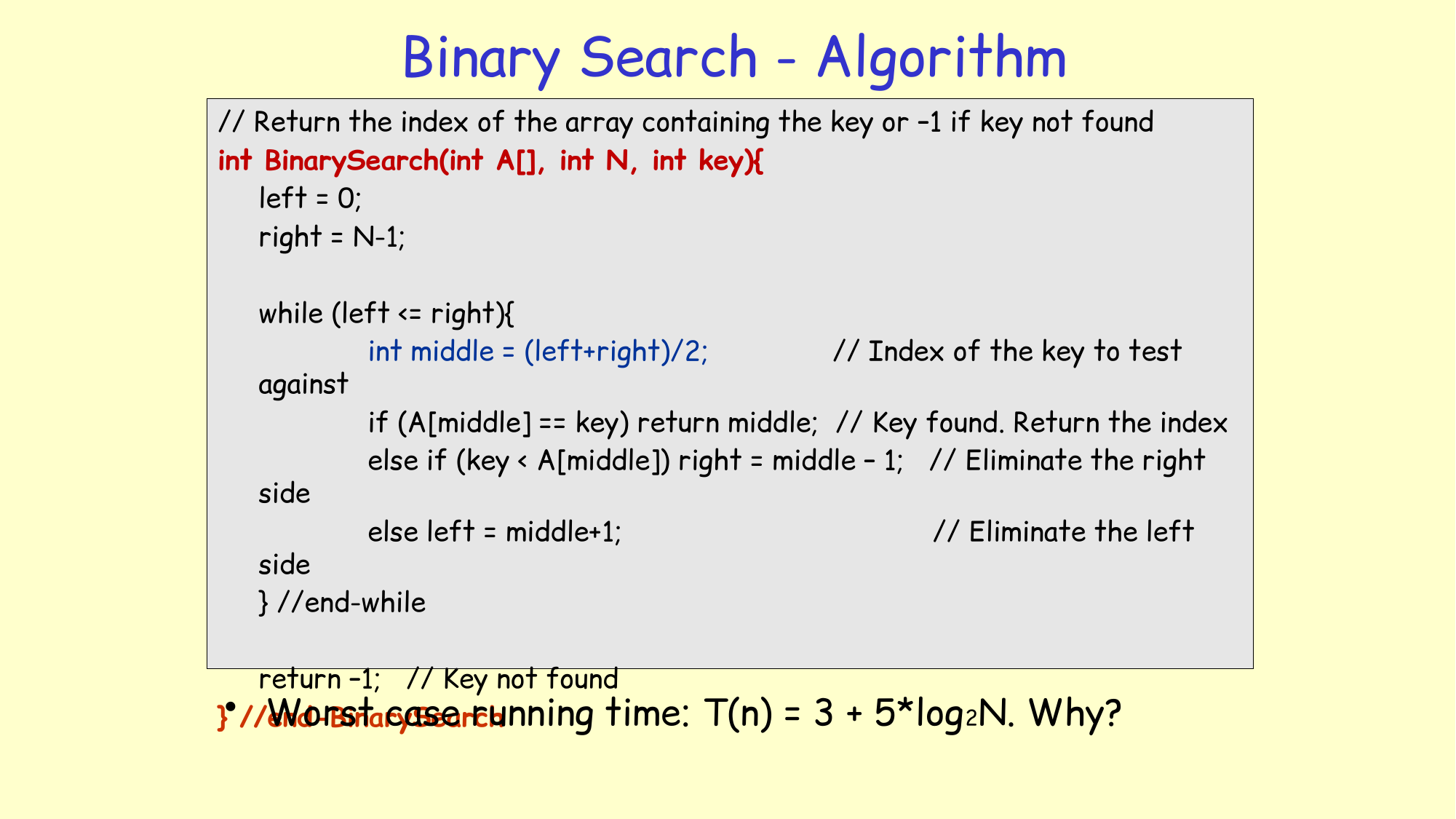

# Binary Search - Algorithm
// Return the index of the array containing the key or –1 if key not found
int BinarySearch(int A[], int N, int key){
	left = 0;
	right = N-1;

	while (left <= right){
		int middle = (left+right)/2;               // Index of the key to test against
		if (A[middle] == key) return middle;  // Key found. Return the index
		else if (key < A[middle]) right = middle – 1;   // Eliminate the right side
		else left = middle+1;                                      // Eliminate the left side
	} //end-while

	return –1;   // Key not found
} //end-BinarySearch
Worst case running time: T(n) = 3 + 5*log2N. Why?